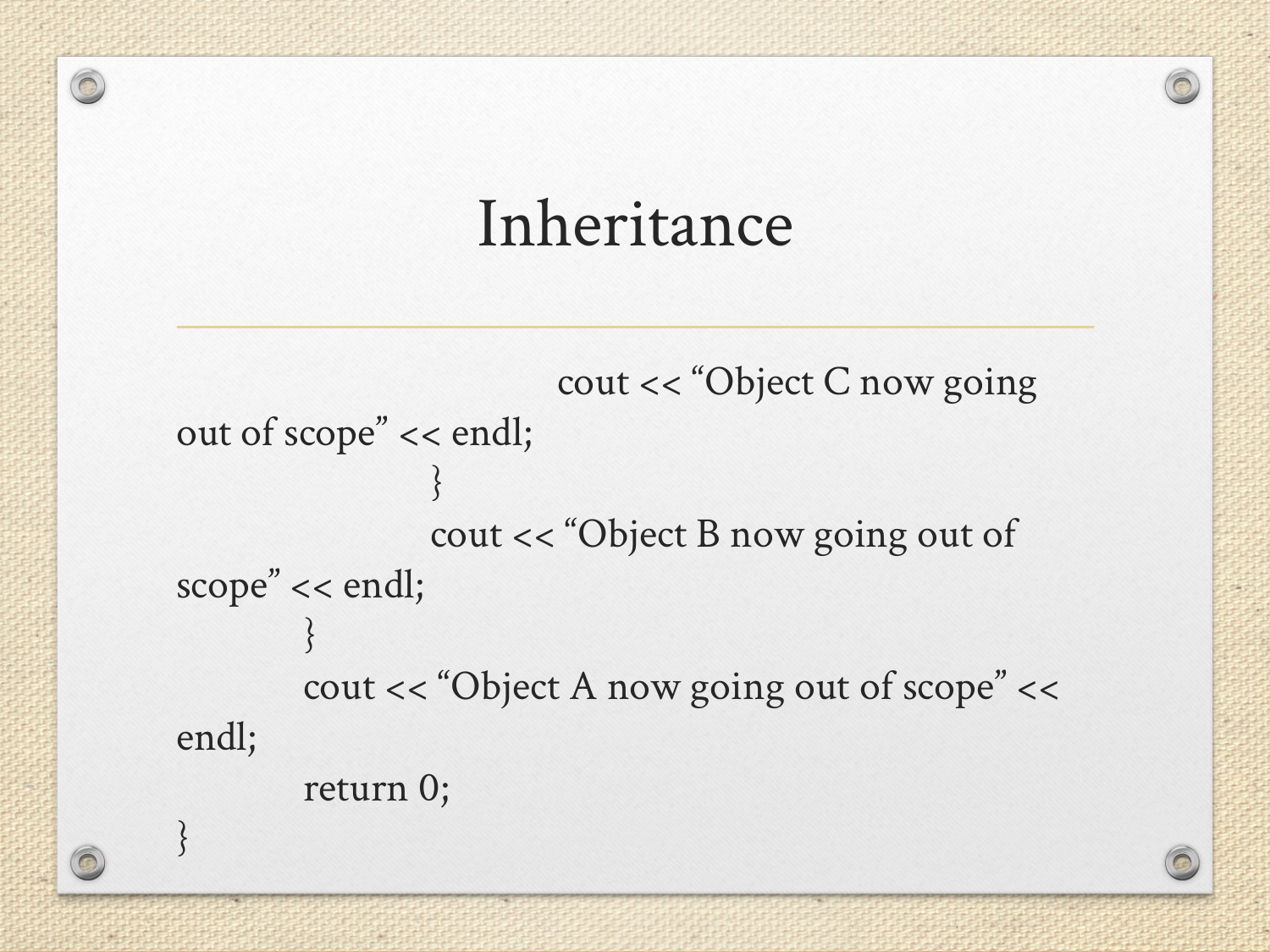

# Inheritance
			cout << “Object C now going out of scope” << endl;
		}
		cout << “Object B now going out of scope” << endl;
	}
	cout << “Object A now going out of scope” << endl;
	return 0;
}